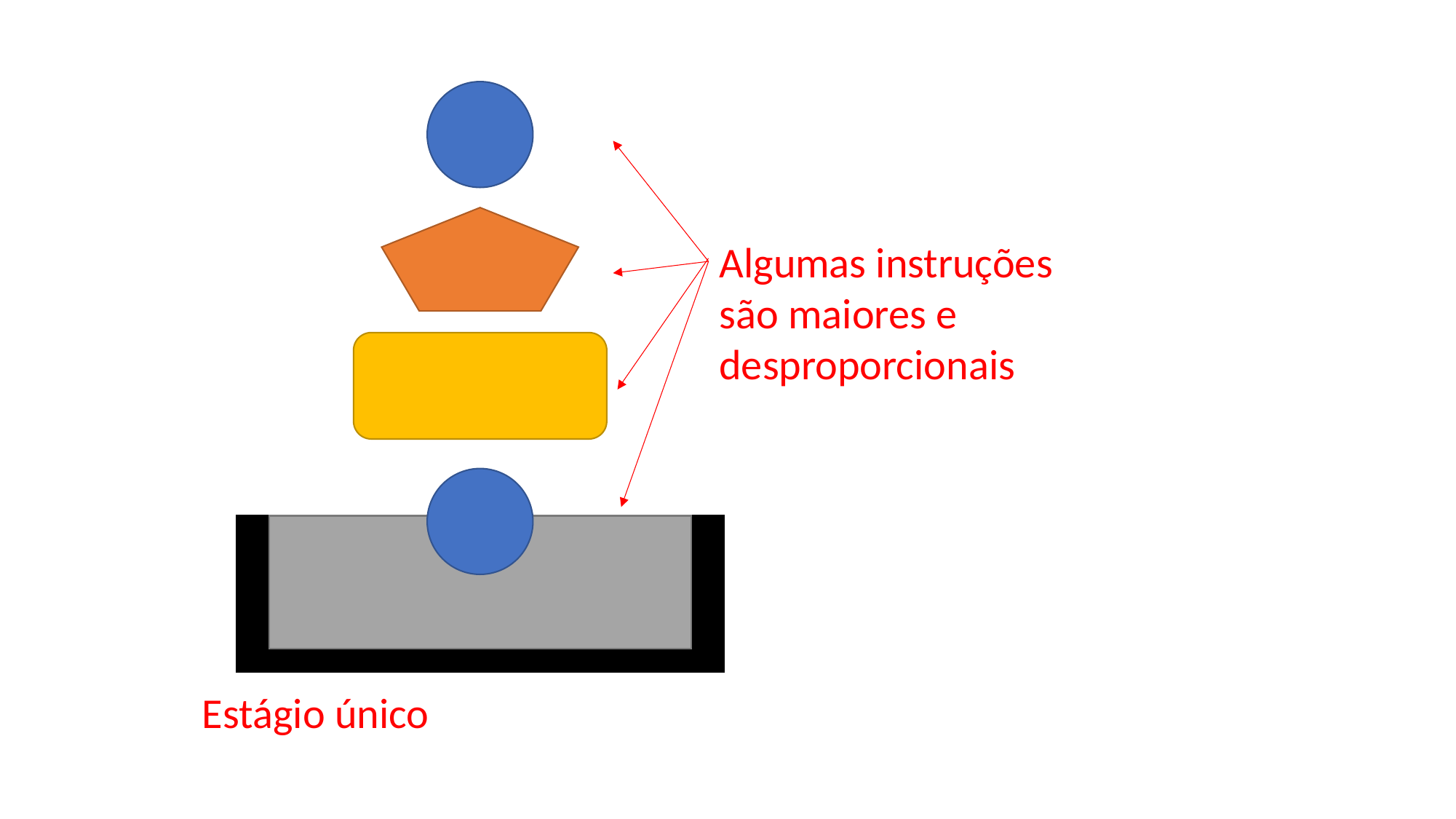

Algumas instruções são maiores e desproporcionais

Estágio único